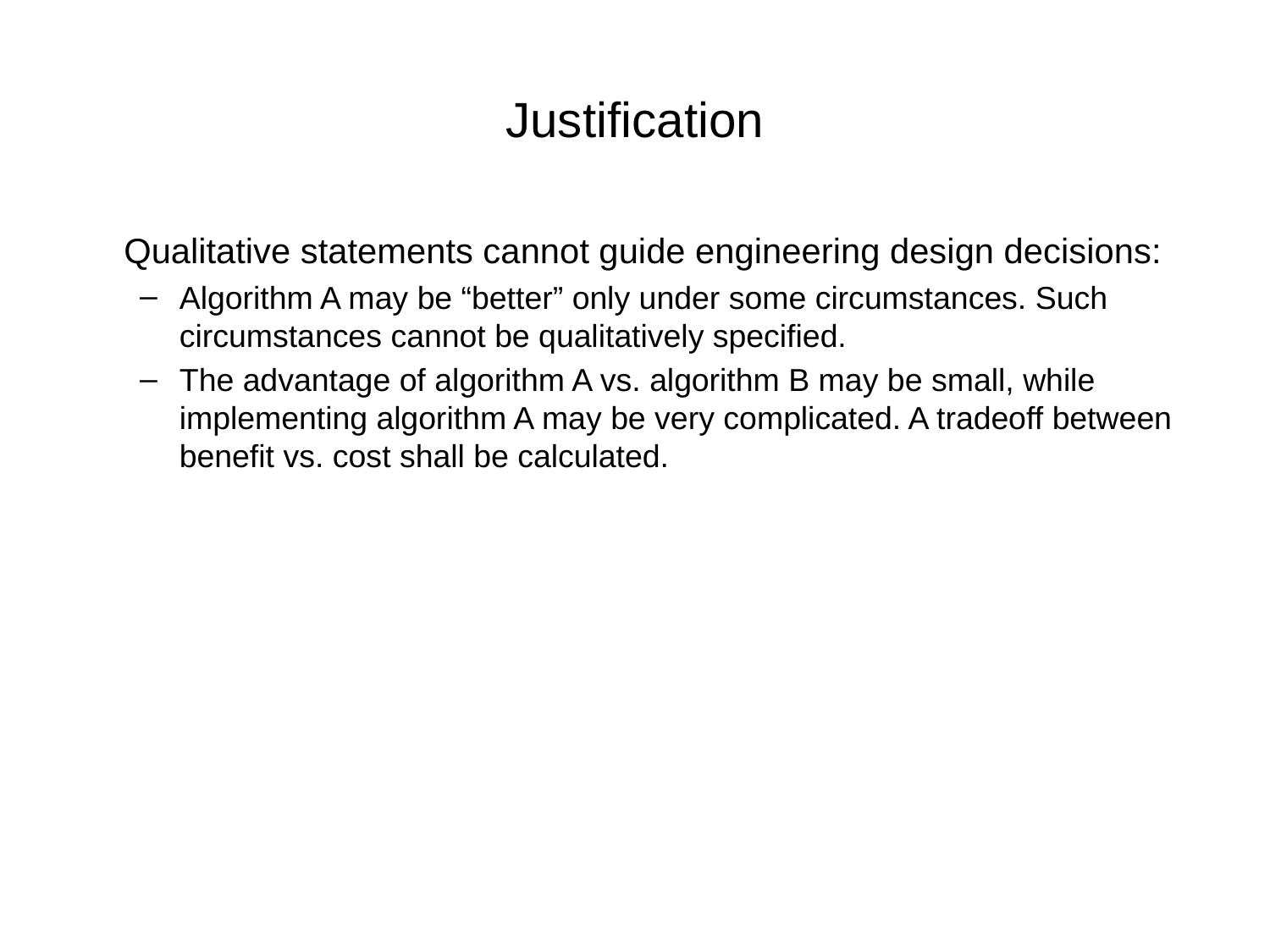

# Justification
	Qualitative statements cannot guide engineering design decisions:
Algorithm A may be “better” only under some circumstances. Such circumstances cannot be qualitatively specified.
The advantage of algorithm A vs. algorithm B may be small, while implementing algorithm A may be very complicated. A tradeoff between benefit vs. cost shall be calculated.